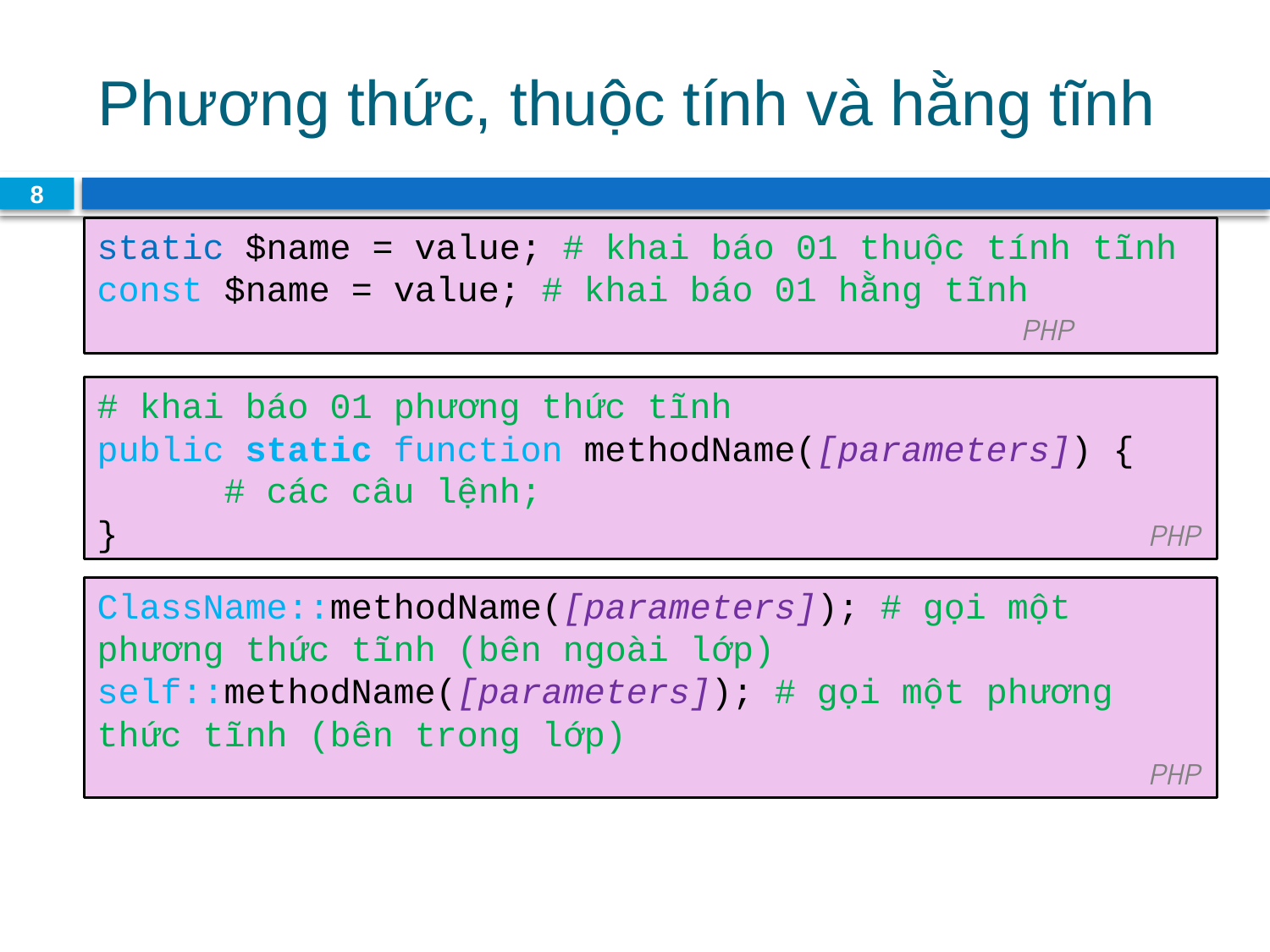

# Phương thức, thuộc tính và hằng tĩnh
8
static $name = value; # khai báo 01 thuộc tính tĩnh
const $name = value; # khai báo 01 hằng tĩnh 	   							  PHP
# khai báo 01 phương thức tĩnh
public static function methodName([parameters]) {
	# các câu lệnh;
}	   							  PHP
ClassName::methodName([parameters]); # gọi một phương thức tĩnh (bên ngoài lớp)
self::methodName([parameters]); # gọi một phương thức tĩnh (bên trong lớp)	   				 							  PHP